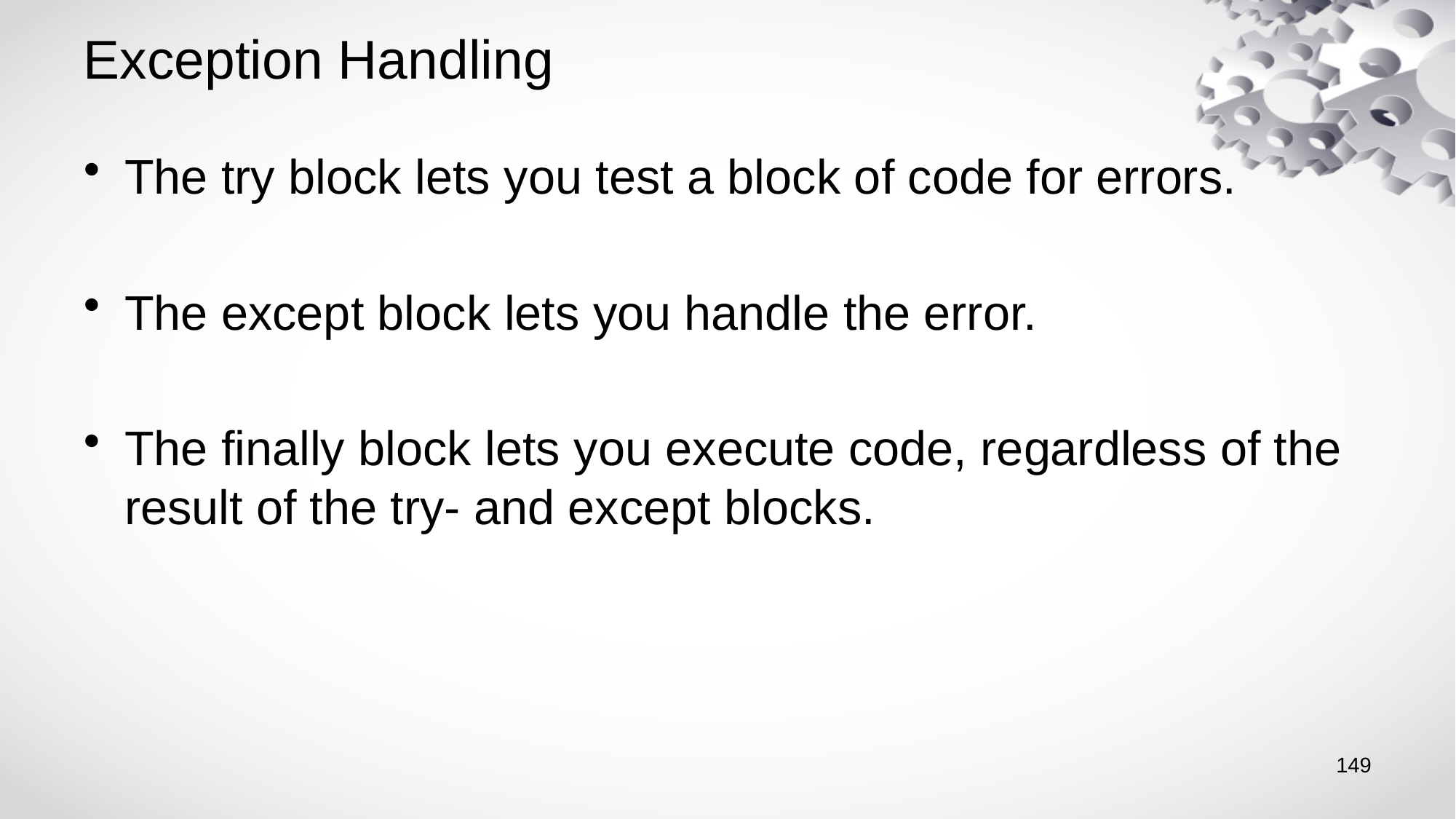

# Exception Handling
The try block lets you test a block of code for errors.

The except block lets you handle the error.

The finally block lets you execute code, regardless of the result of the try- and except blocks.
149